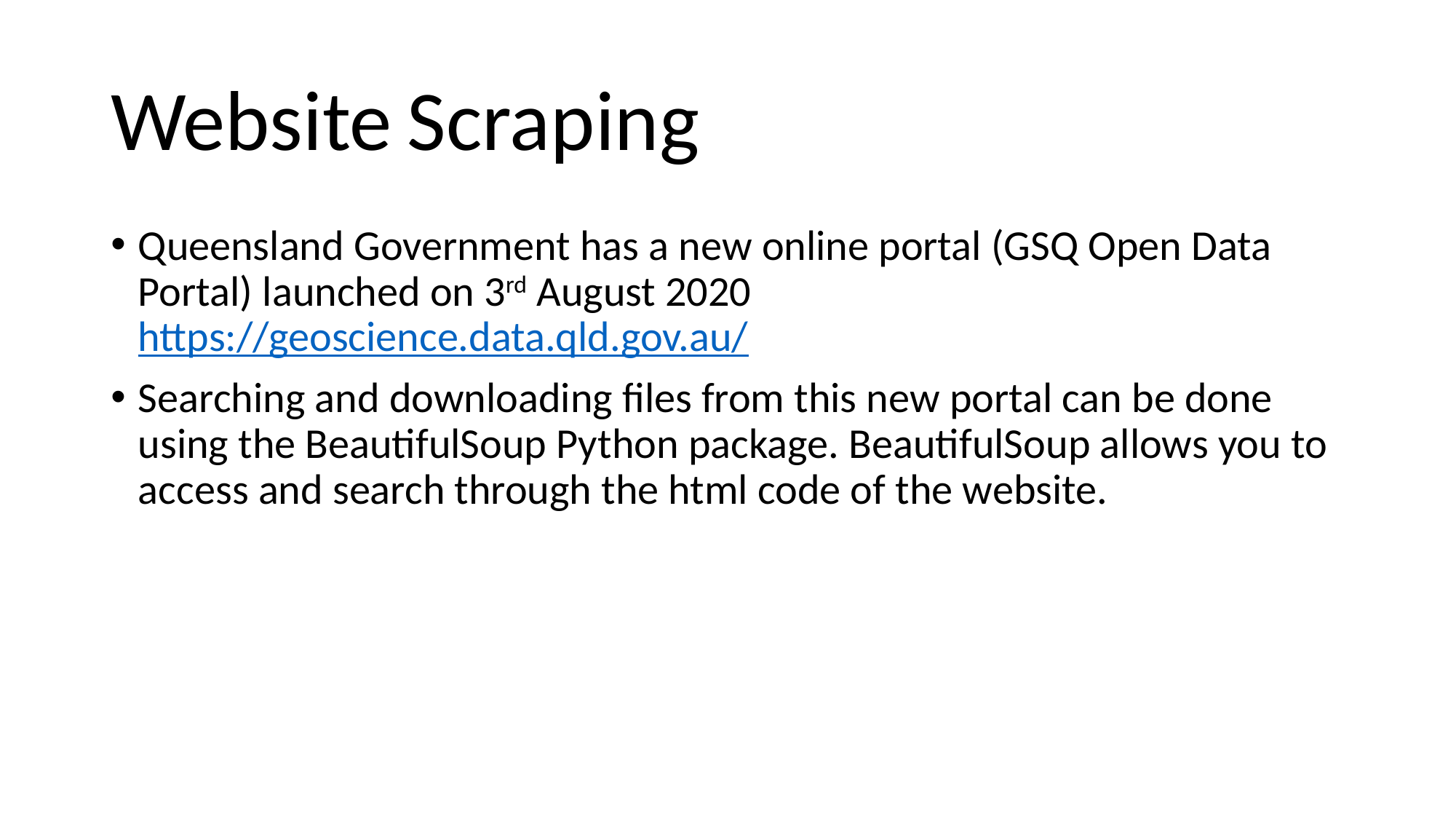

# Website Scraping
Queensland Government has a new online portal (GSQ Open Data Portal) launched on 3rd August 2020
https://geoscience.data.qld.gov.au/
Searching and downloading files from this new portal can be done using the BeautifulSoup Python package. BeautifulSoup allows you to access and search through the html code of the website.